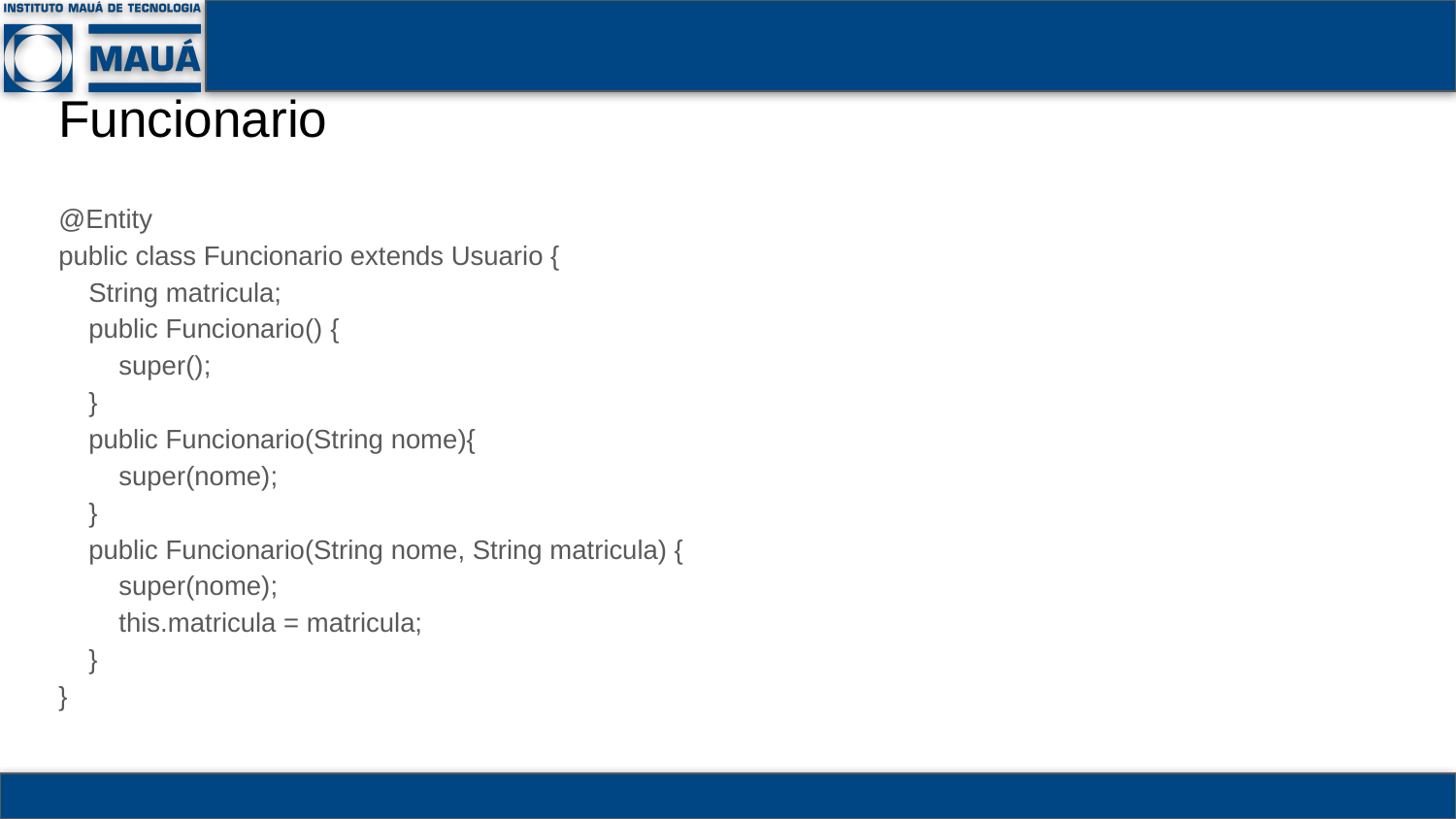

# Funcionario
@Entity
public class Funcionario extends Usuario {
    String matricula;
    public Funcionario() {
        super();
    }
    public Funcionario(String nome){
        super(nome);
    }
    public Funcionario(String nome, String matricula) {
        super(nome);
        this.matricula = matricula;
    }
}